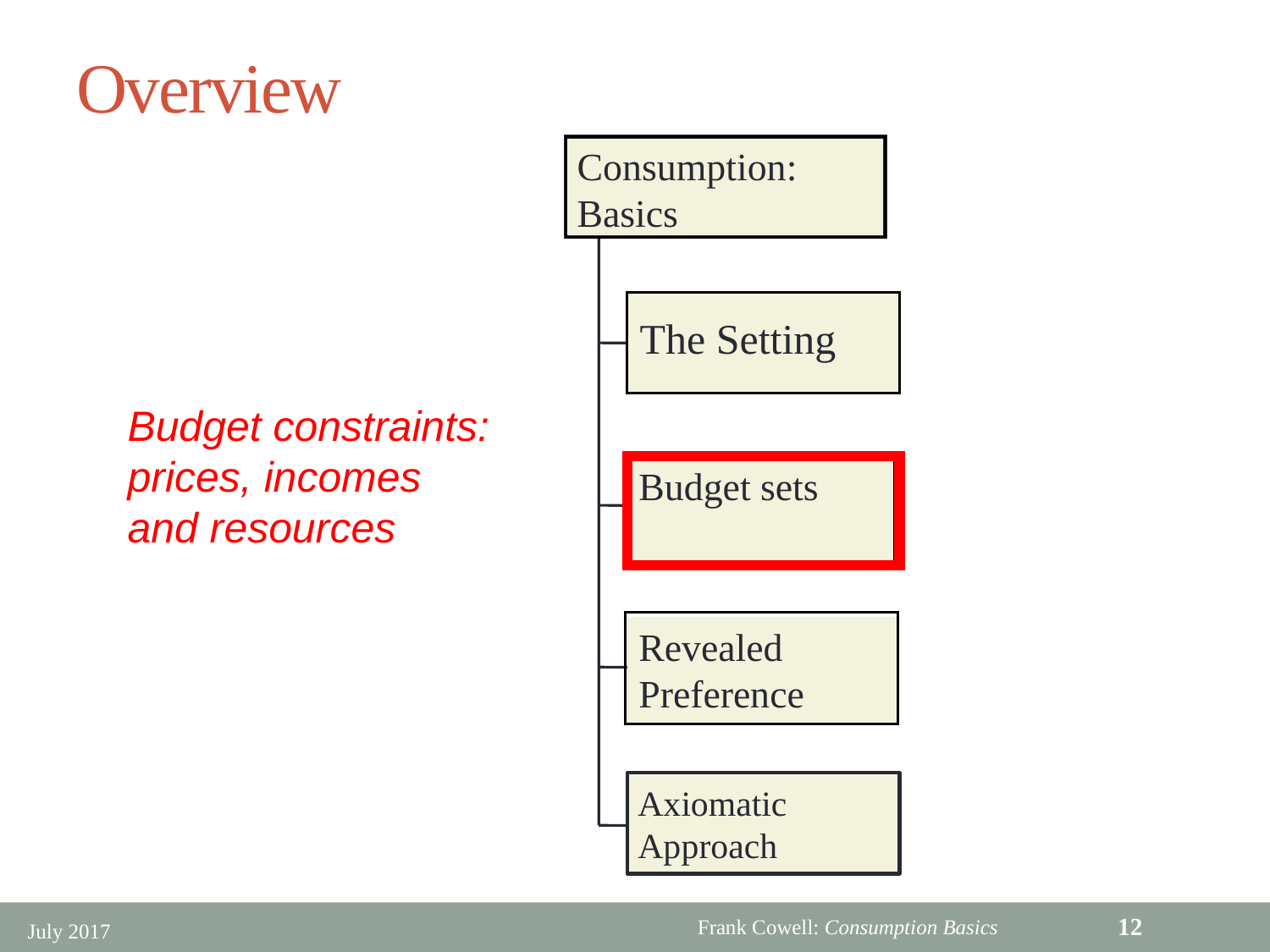

# Overview
Consumption: Basics

The setting

The Setting

Budget constraints: prices, incomes and resources

Budget sets

Revealed Preference

Axiomatic Approach
Axiomatic Approach

12
July 2017